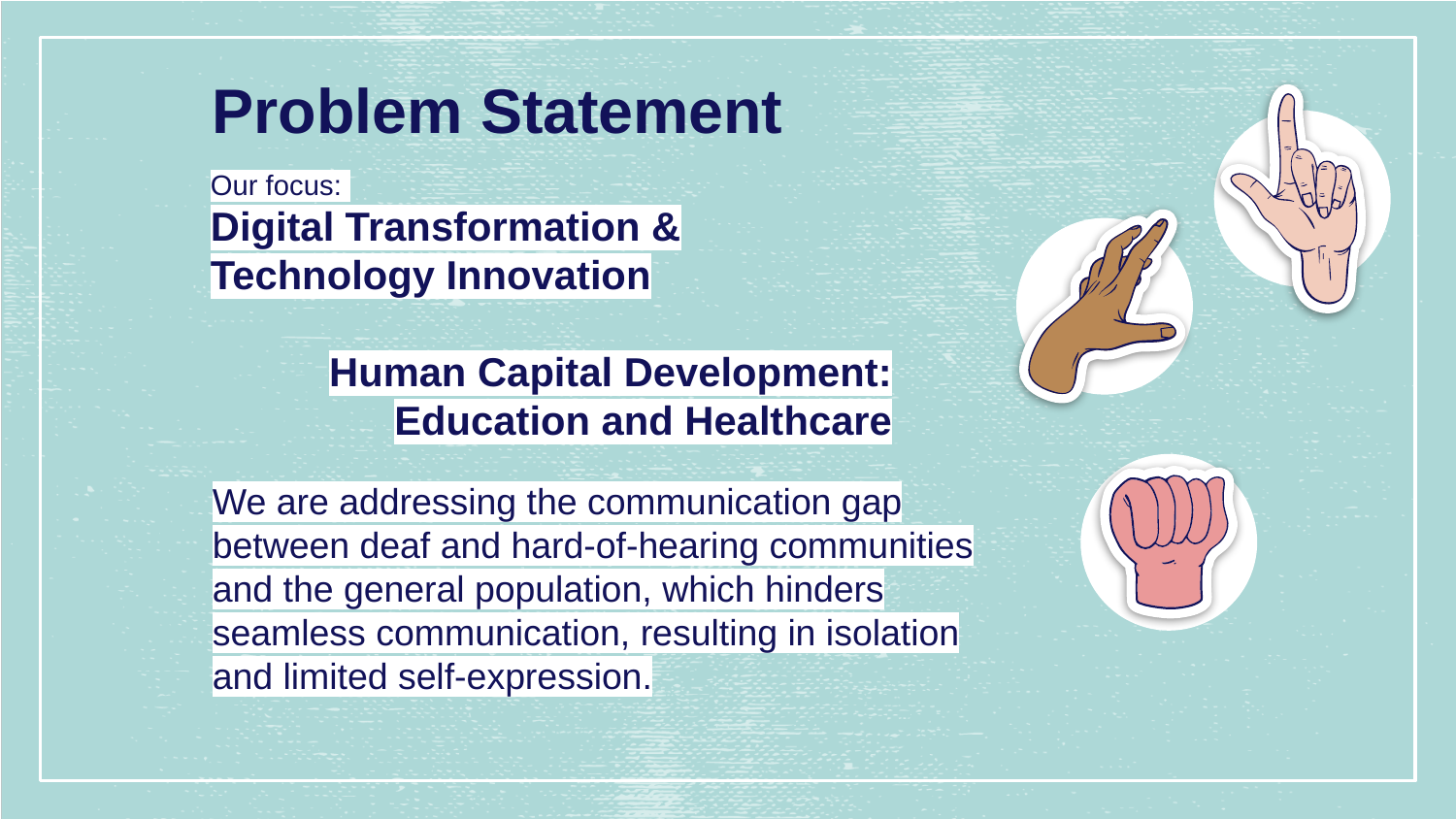

# Problem Statement

Our focus:
Digital Transformation & Technology Innovation

Human Capital Development:
Education and Healthcare

We are addressing the communication gap between deaf and hard-of-hearing communities and the general population, which hinders seamless communication, resulting in isolation and limited self-expression.